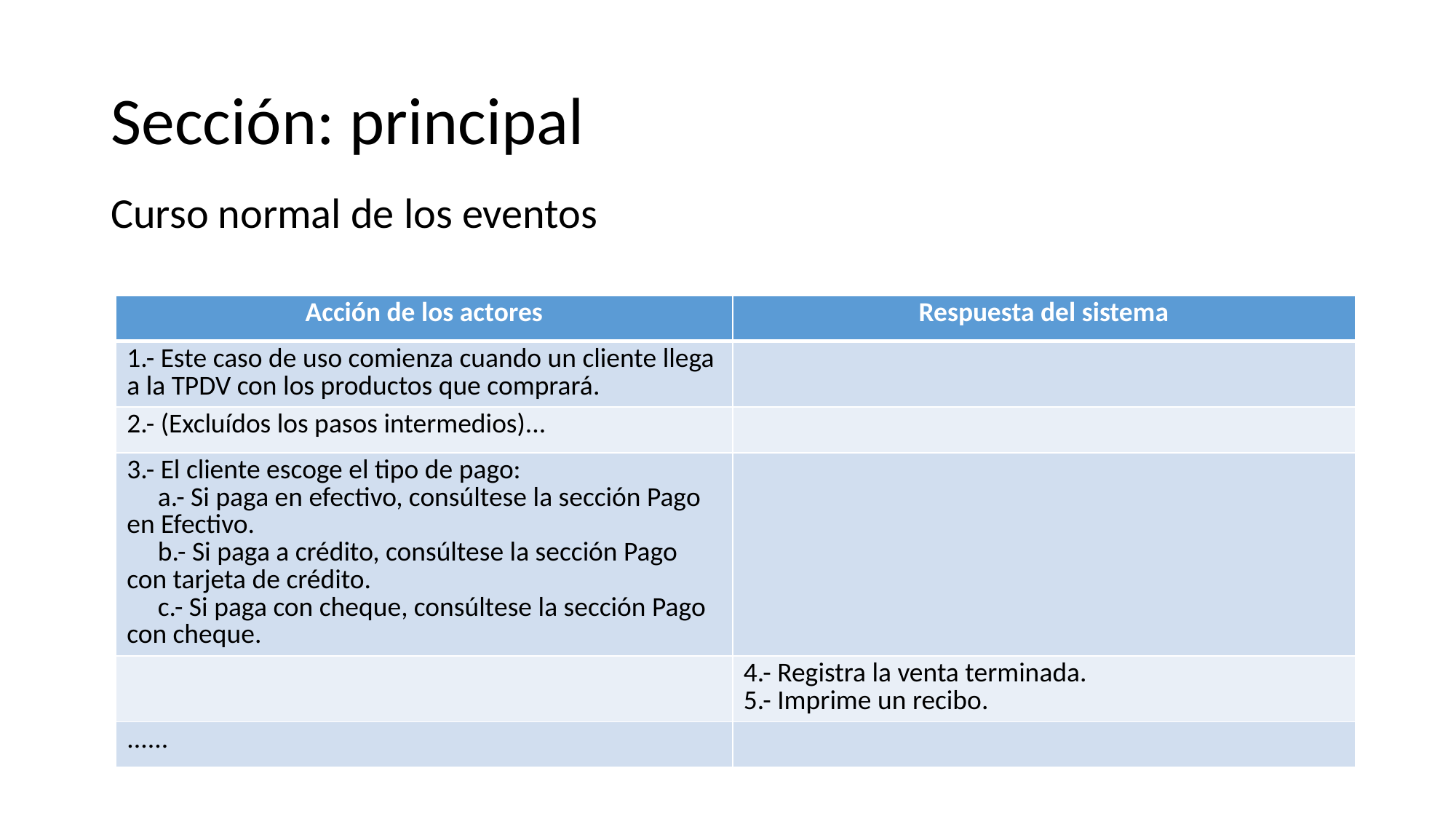

# Sección: principal
Curso normal de los eventos

| Acción de los actores | Respuesta del sistema |
| --- | --- |
| 1.- Este caso de uso comienza cuando un cliente llega a la TPDV con los productos que comprará. |  |
| 2.- (Excluídos los pasos intermedios)... |  |
| 3.- El cliente escoge el tipo de pago: a.- Si paga en efectivo, consúltese la sección Pago en Efectivo. b.- Si paga a crédito, consúltese la sección Pago con tarjeta de crédito. c.- Si paga con cheque, consúltese la sección Pago con cheque. |  |
|  | 4.- Registra la venta terminada. 5.- Imprime un recibo. |
| ...... |  |